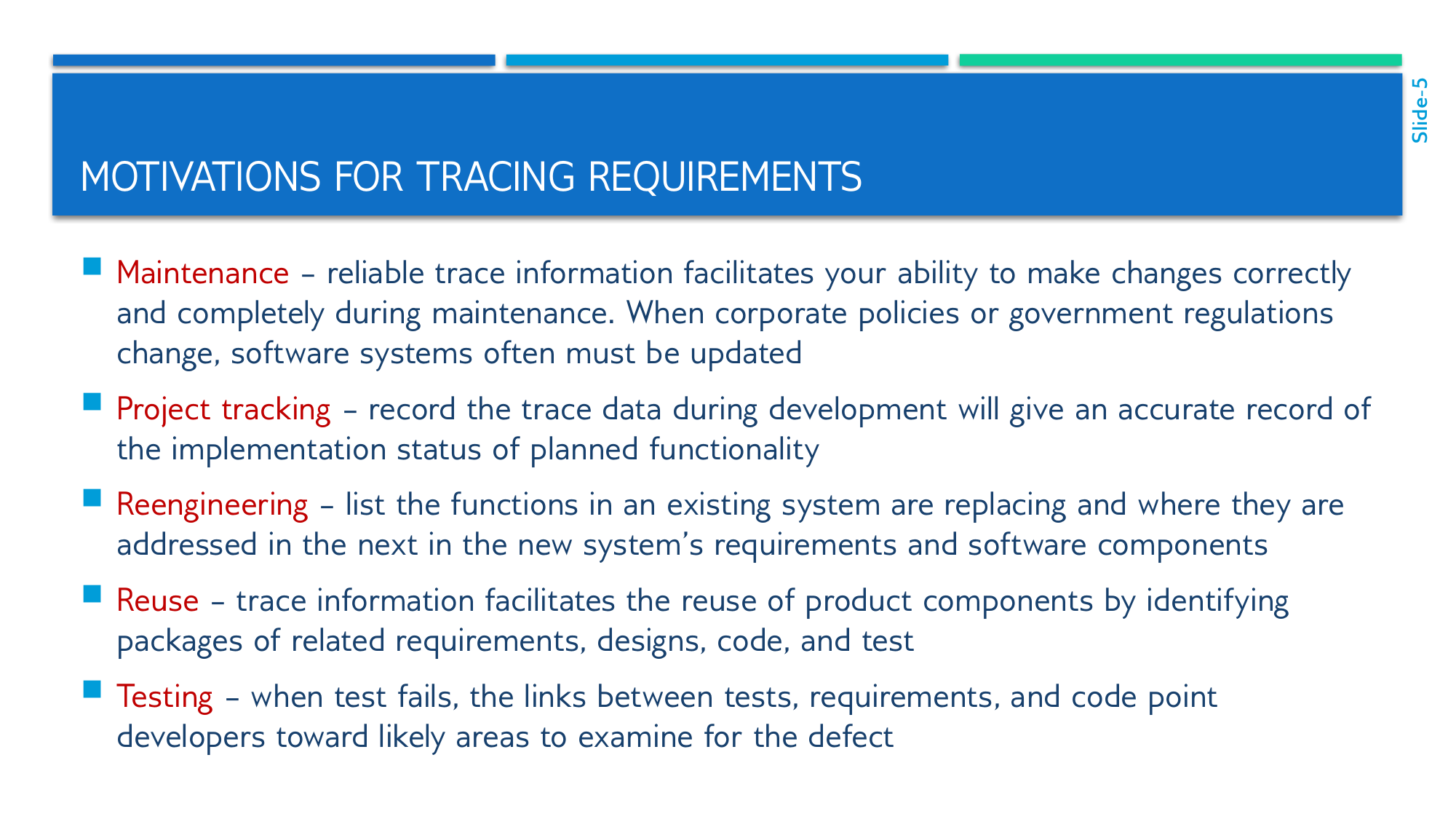

Slide-5
# Motivations for tracing requirements
Maintenance – reliable trace information facilitates your ability to make changes correctly and completely during maintenance. When corporate policies or government regulations change, software systems often must be updated
Project tracking – record the trace data during development will give an accurate record of the implementation status of planned functionality
Reengineering – list the functions in an existing system are replacing and where they are addressed in the next in the new system’s requirements and software components
Reuse – trace information facilitates the reuse of product components by identifying packages of related requirements, designs, code, and test
Testing – when test fails, the links between tests, requirements, and code point developers toward likely areas to examine for the defect